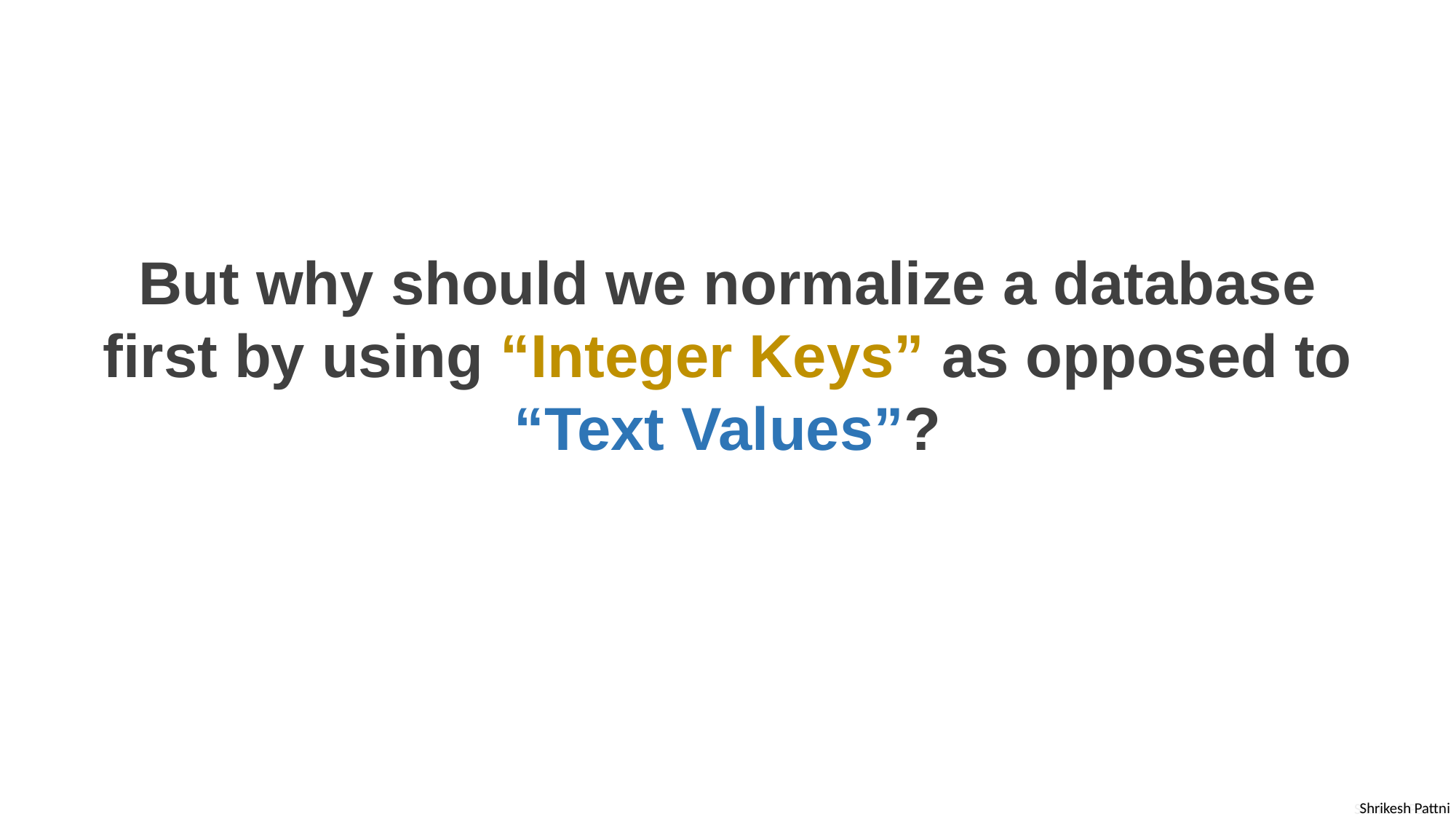

But why should we normalize a database first by using “Integer Keys” as opposed to “Text Values”?
Shrikesh Pattni
Shrikesh Pattni